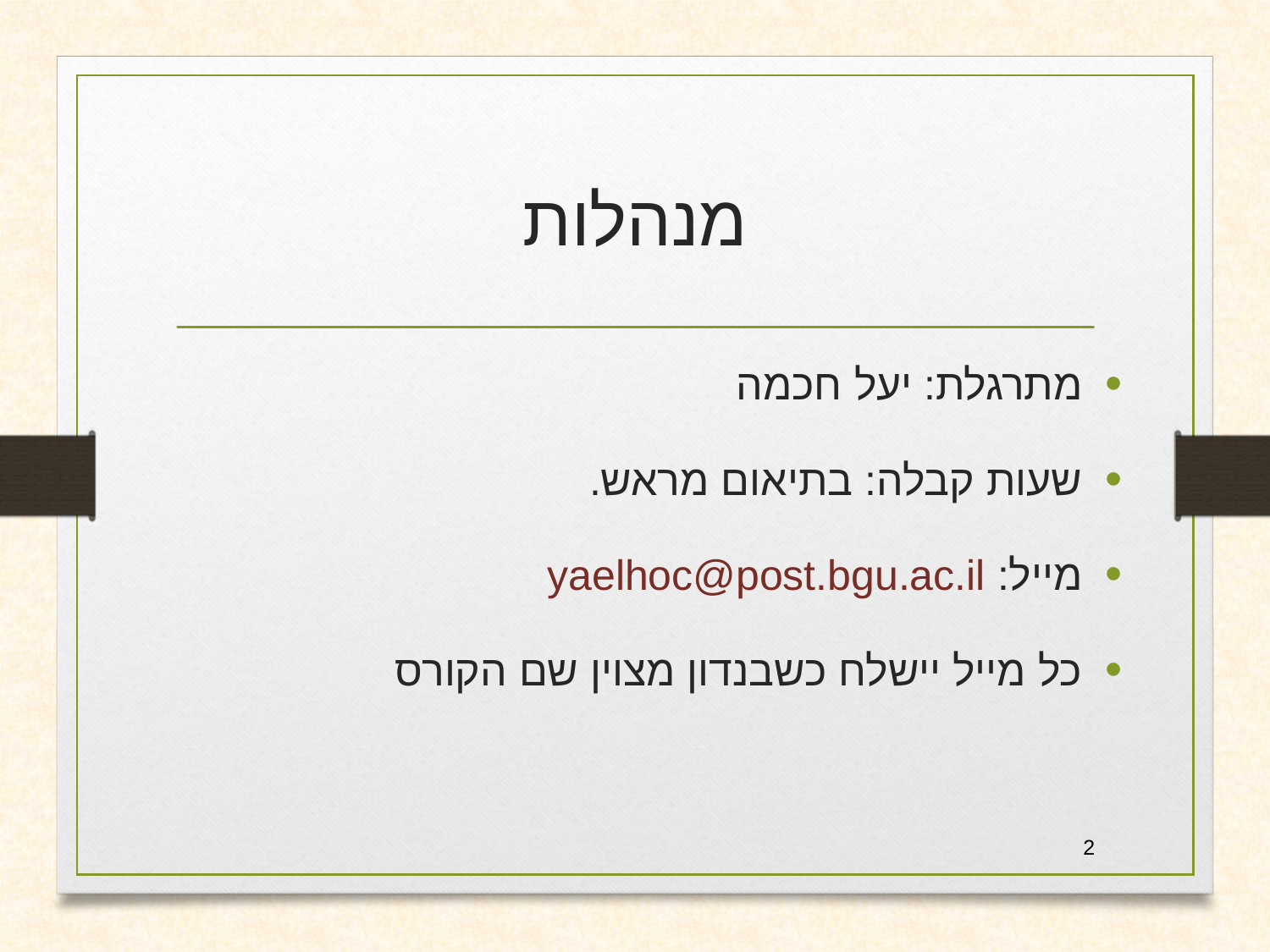

# מנהלות
מתרגלת: יעל חכמה
שעות קבלה: בתיאום מראש.
מייל: yaelhoc@post.bgu.ac.il
כל מייל יישלח כשבנדון מצוין שם הקורס

2